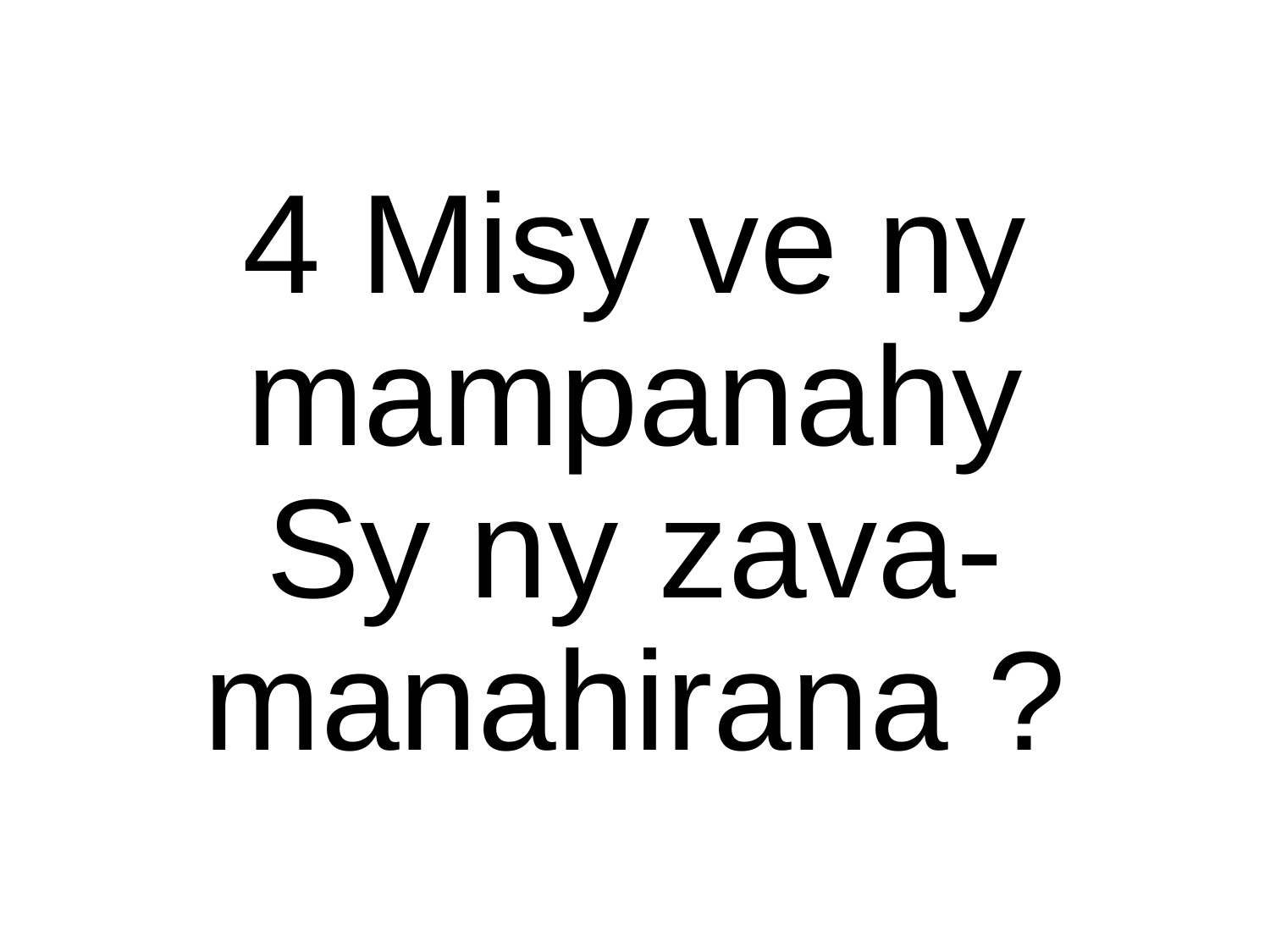

4 Misy ve ny mampanahy
Sy ny zava-manahirana ?